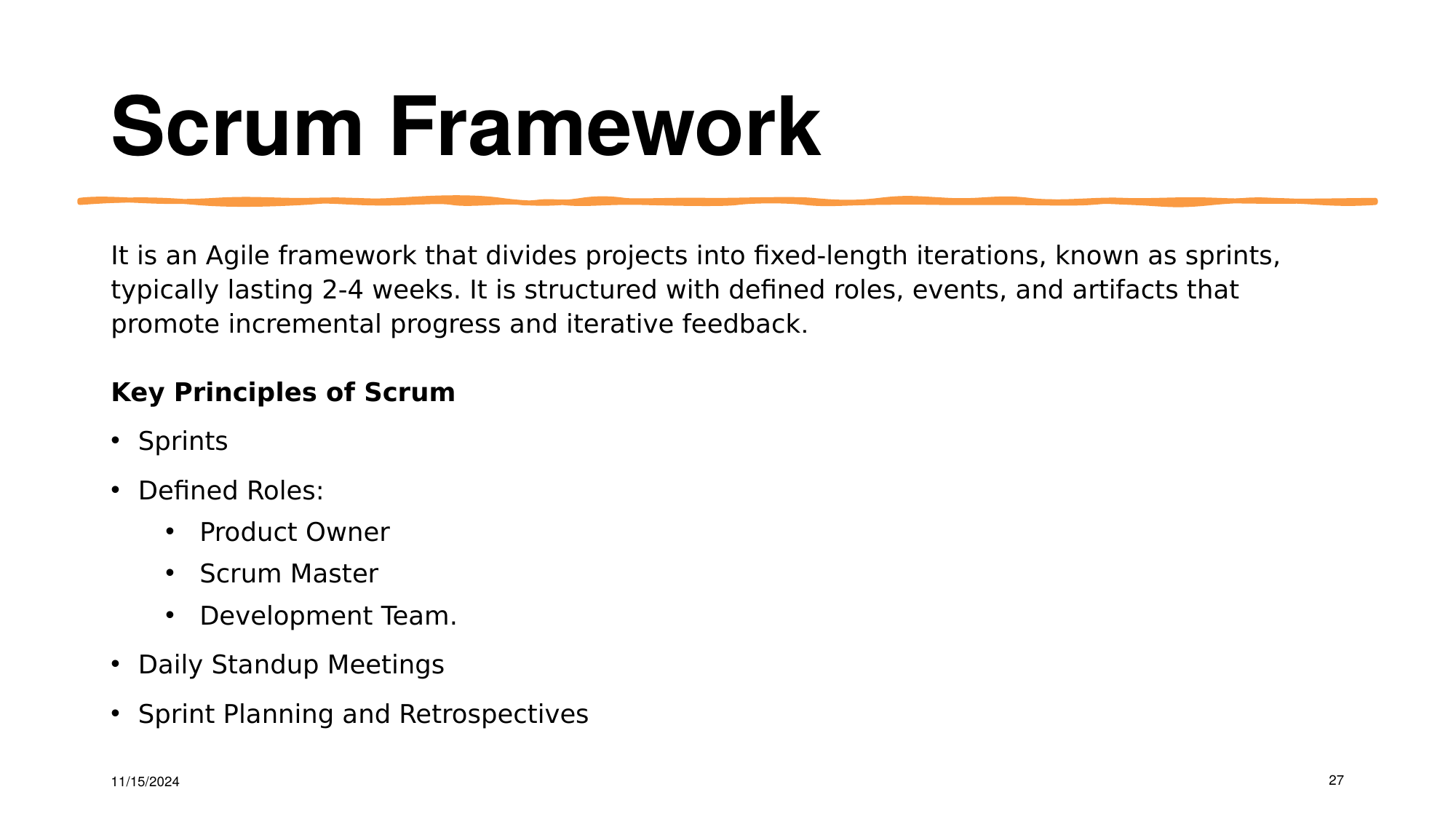

# Scrum Framework

It is an Agile framework that divides projects into fixed-length iterations, known as sprints, typically lasting 2-4 weeks. It is structured with defined roles, events, and artifacts that promote incremental progress and iterative feedback.
Key Principles of Scrum
Sprints
Defined Roles:
Product Owner
Scrum Master
Development Team.
Daily Standup Meetings
Sprint Planning and Retrospectives

11/15/2024

27